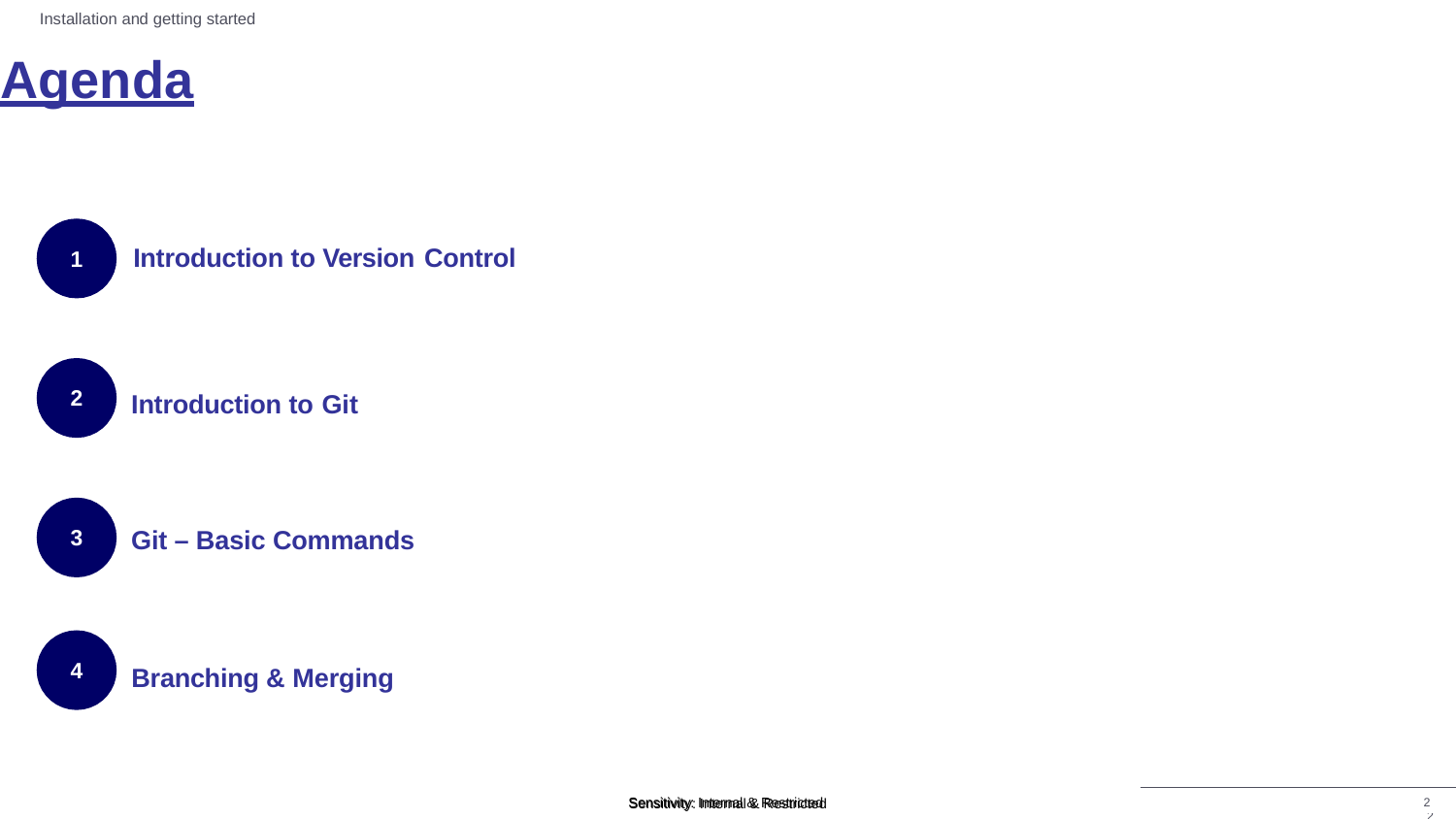

Installation and getting started
# Agenda

1	Introduction to Version Control

2
Introduction to Git

Git – Basic Commands
3

4
Branching & Merging

2
Sensitivity: Internal & Restricted
2 2